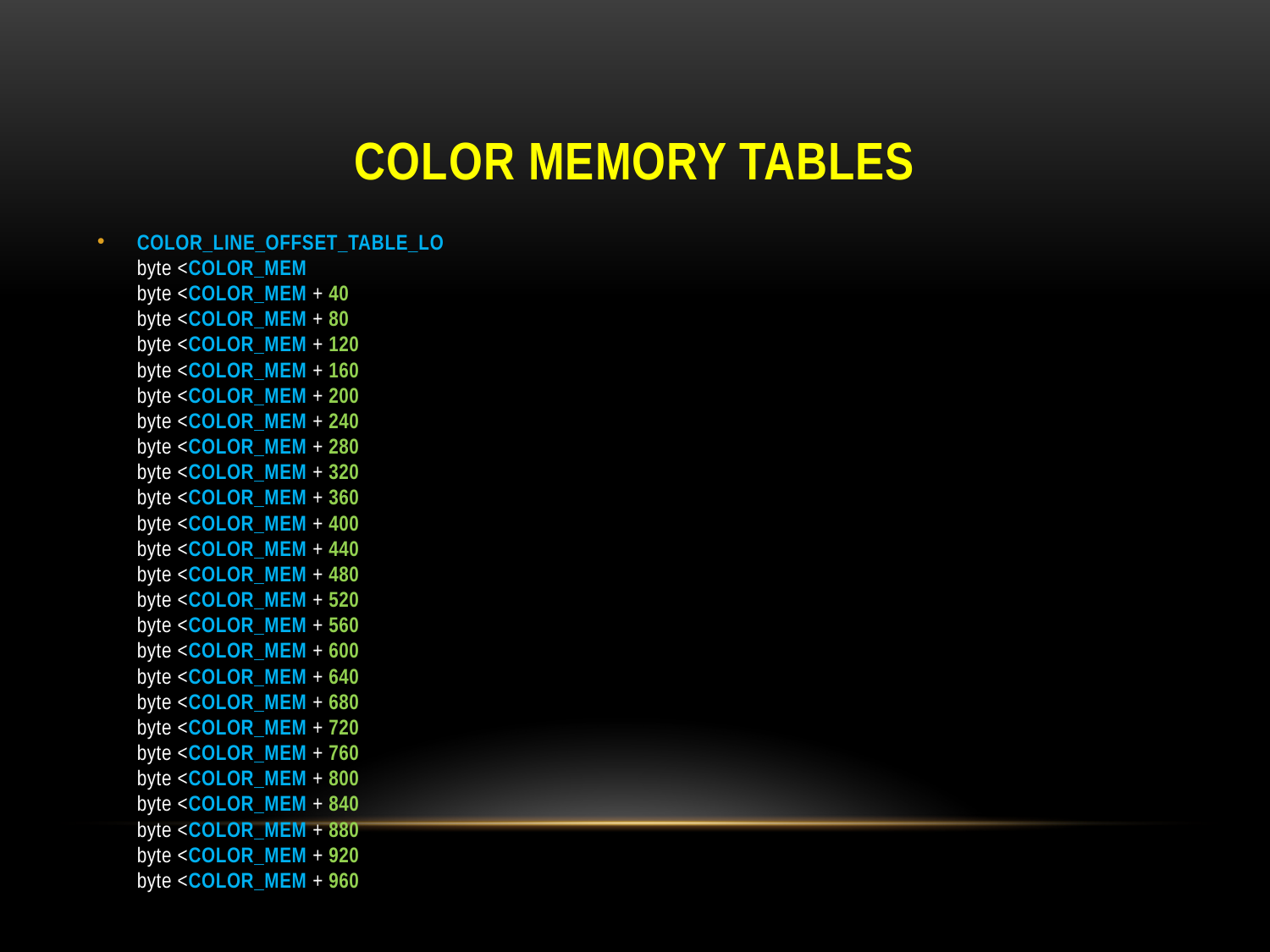

# COLOR MEMORY TABLES
COLOR_LINE_OFFSET_TABLE_LO
byte <COLOR_MEM
byte <COLOR_MEM + 40
byte <COLOR_MEM + 80
byte <COLOR_MEM + 120
byte <COLOR_MEM + 160
byte <COLOR_MEM + 200
byte <COLOR_MEM + 240
byte <COLOR_MEM + 280
byte <COLOR_MEM + 320
byte <COLOR_MEM + 360
byte <COLOR_MEM + 400
byte <COLOR_MEM + 440
byte <COLOR_MEM + 480
byte <COLOR_MEM + 520
byte <COLOR_MEM + 560
byte <COLOR_MEM + 600
byte <COLOR_MEM + 640
byte <COLOR_MEM + 680
byte <COLOR_MEM + 720
byte <COLOR_MEM + 760
byte <COLOR_MEM + 800
byte <COLOR_MEM + 840
byte <COLOR_MEM + 880
byte <COLOR_MEM + 920
byte <COLOR_MEM + 960